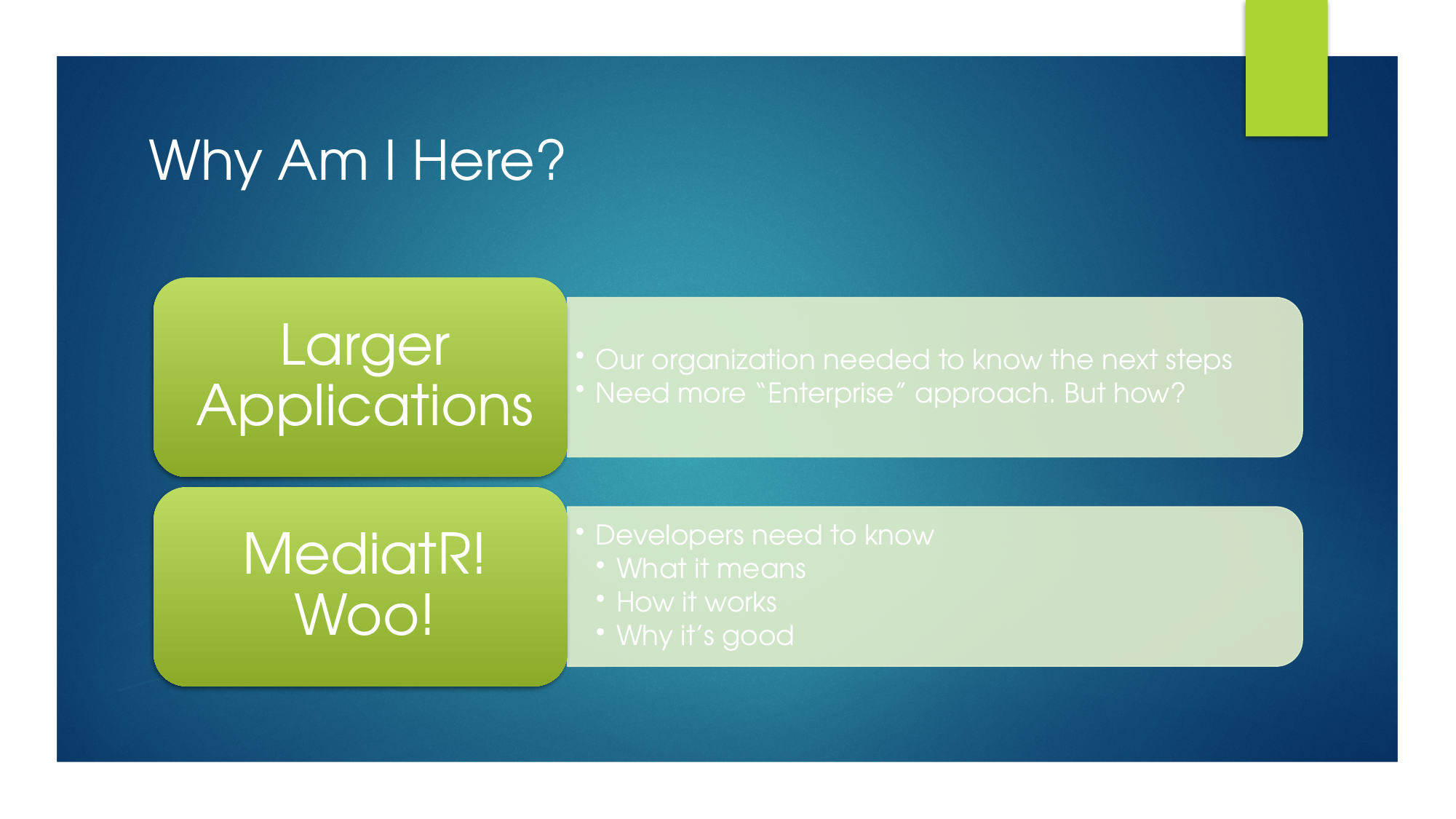

# Why Am I Here?
Our organization needed to know the next steps
Need more “Enterprise” approach. But how?
Larger Applications
Developers need to know
What it means
How it works
Why it’s good
MediatR! Woo!